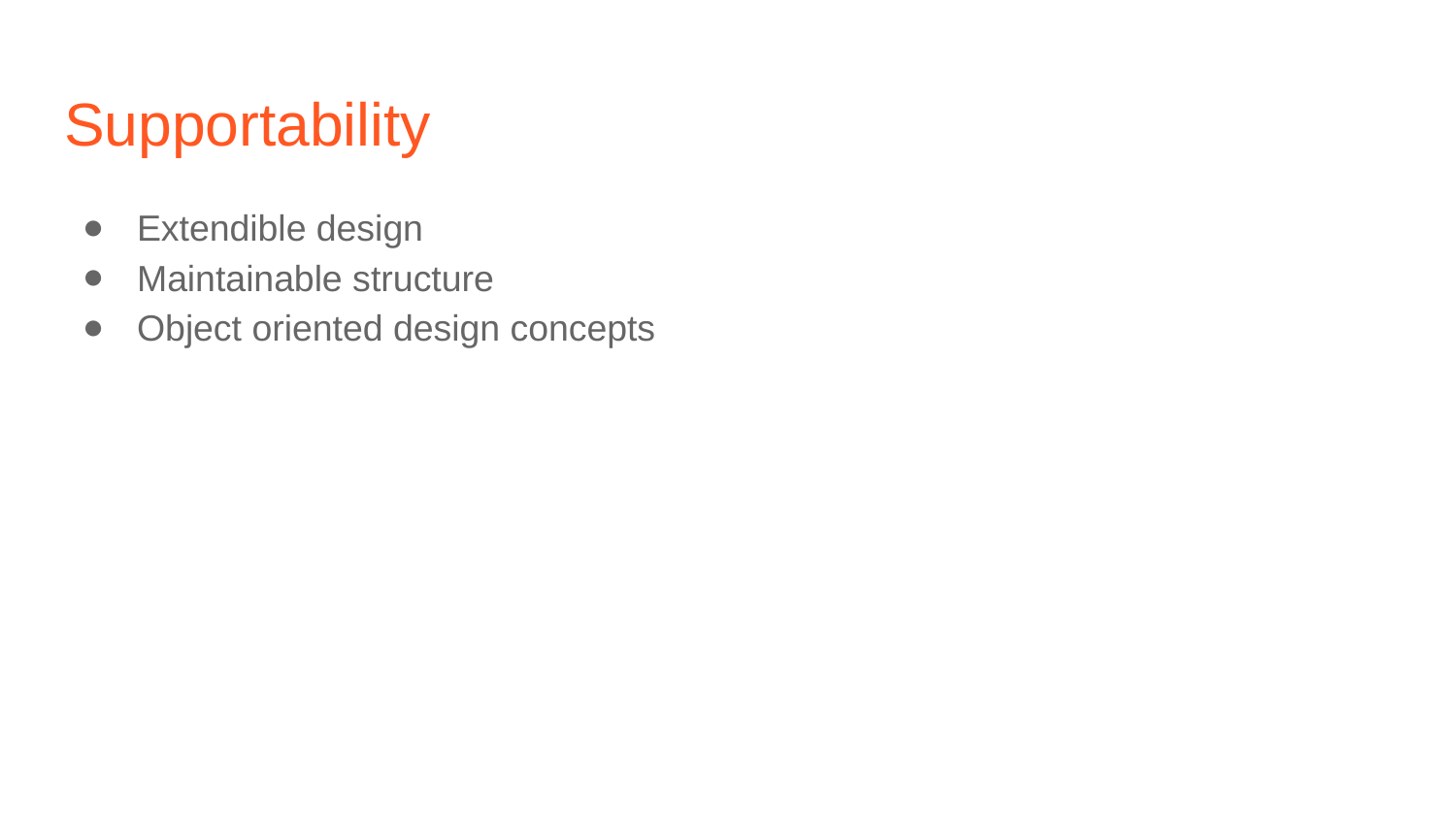

# Supportability
Extendible design
Maintainable structure
Object oriented design concepts